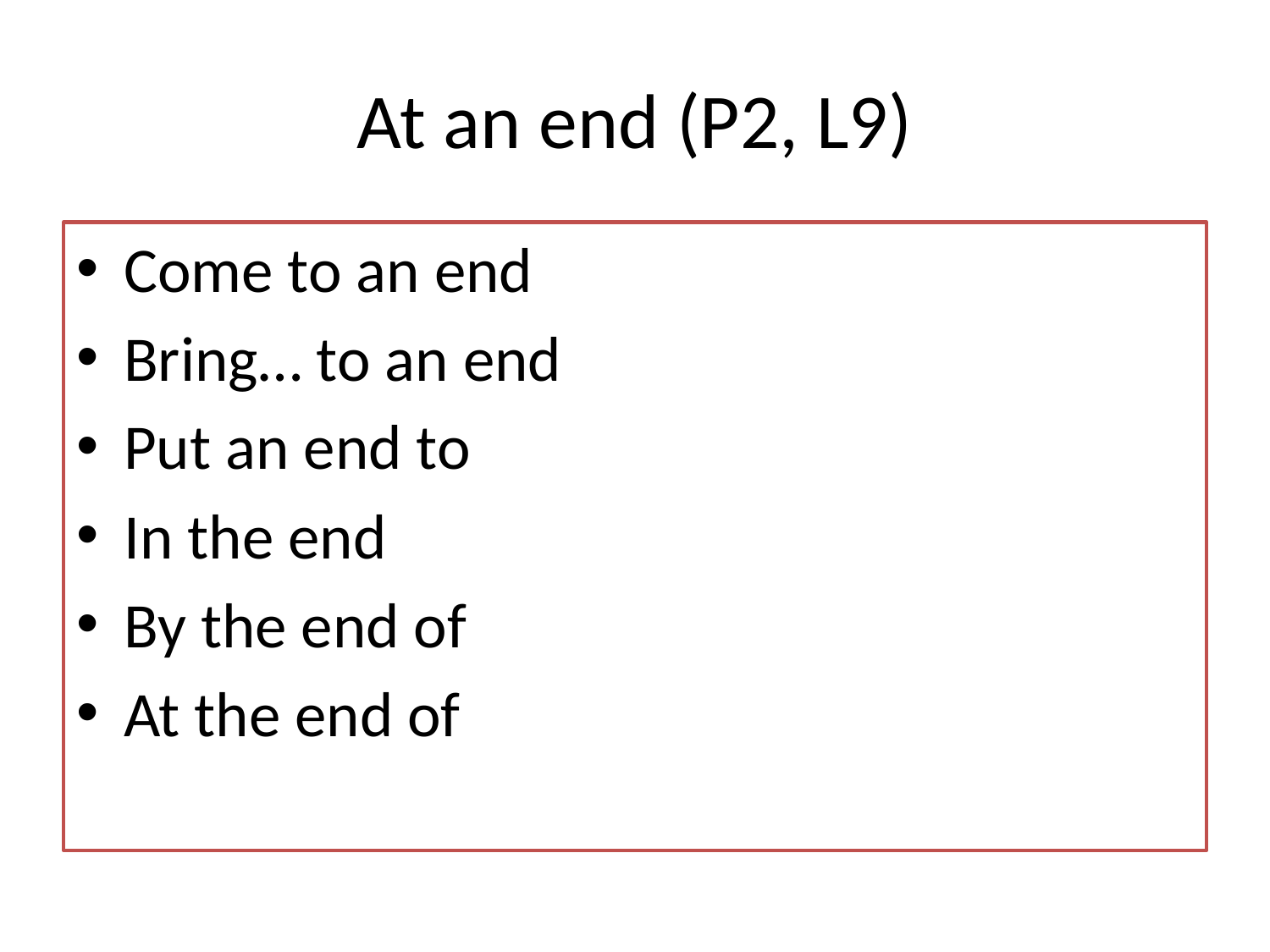

# At an end (P2, L9)
Come to an end
Bring… to an end
Put an end to
In the end
By the end of
At the end of